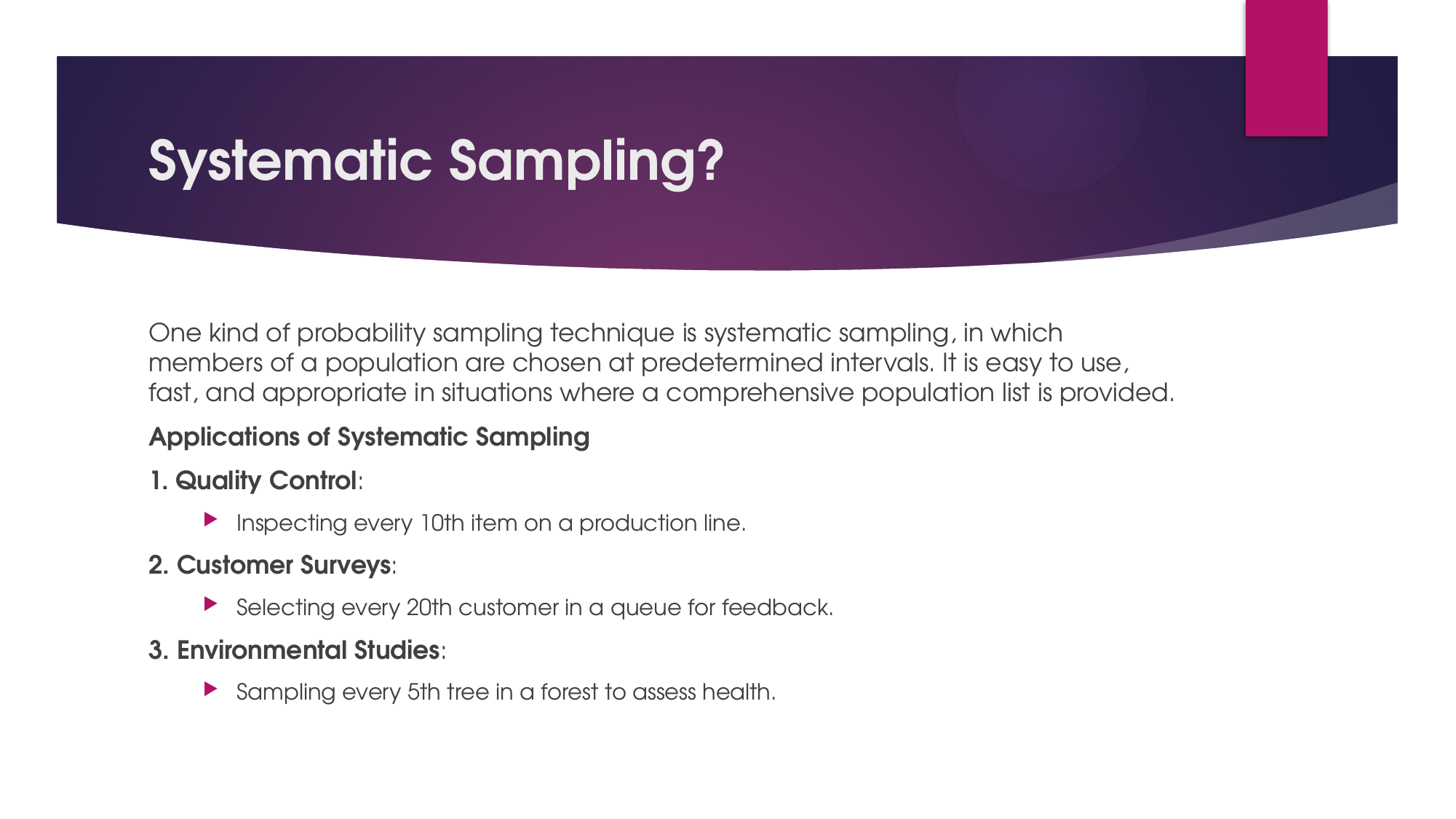

# Systematic Sampling?
One kind of probability sampling technique is systematic sampling, in which members of a population are chosen at predetermined intervals. It is easy to use, fast, and appropriate in situations where a comprehensive population list is provided.
Applications of Systematic Sampling
1. Quality Control:
Inspecting every 10th item on a production line.
2. Customer Surveys:
Selecting every 20th customer in a queue for feedback.
3. Environmental Studies:
Sampling every 5th tree in a forest to assess health.